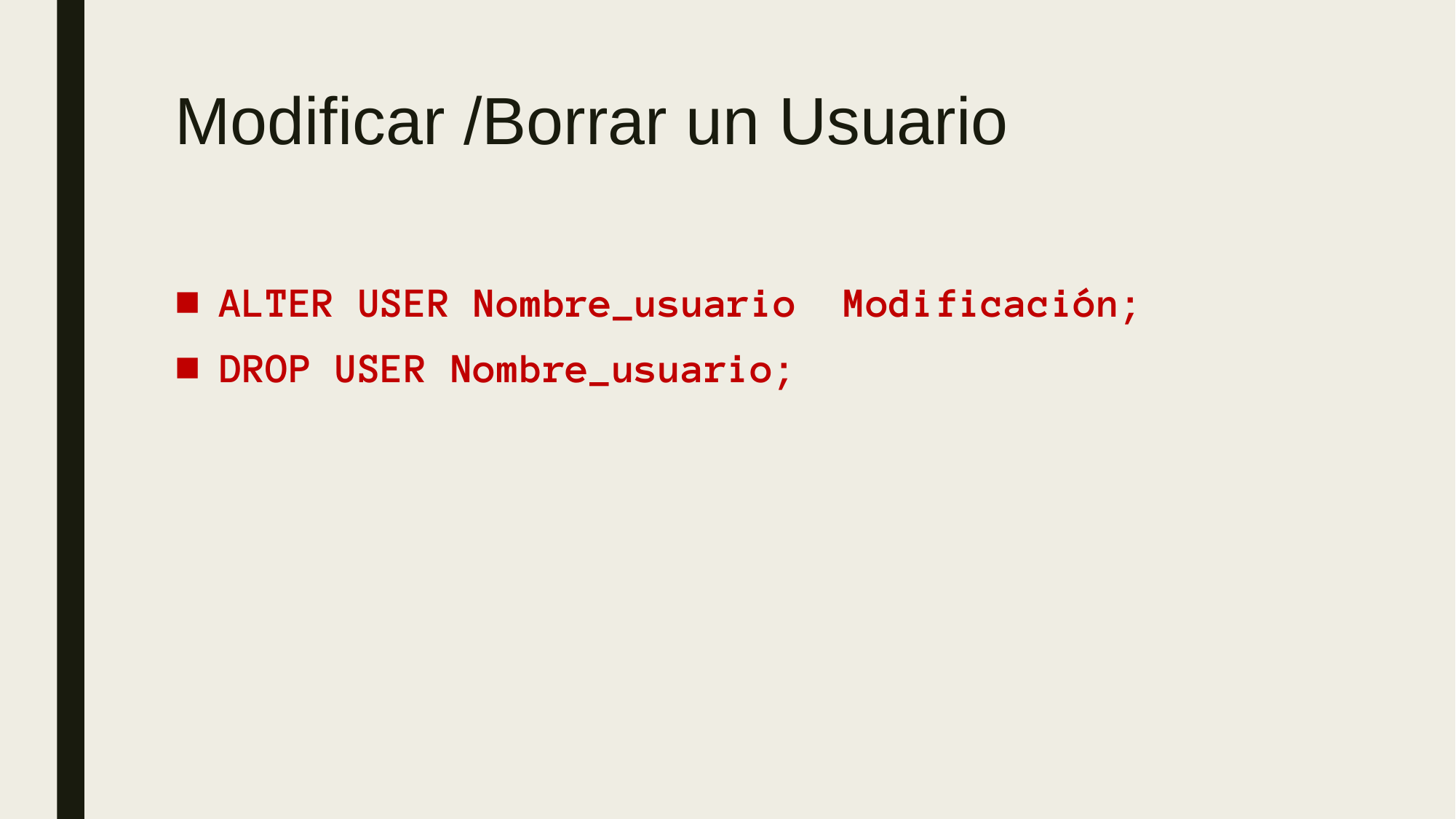

# Modificar /Borrar un Usuario
ALTER USER Nombre_usuario  Modificación;
DROP USER Nombre_usuario;